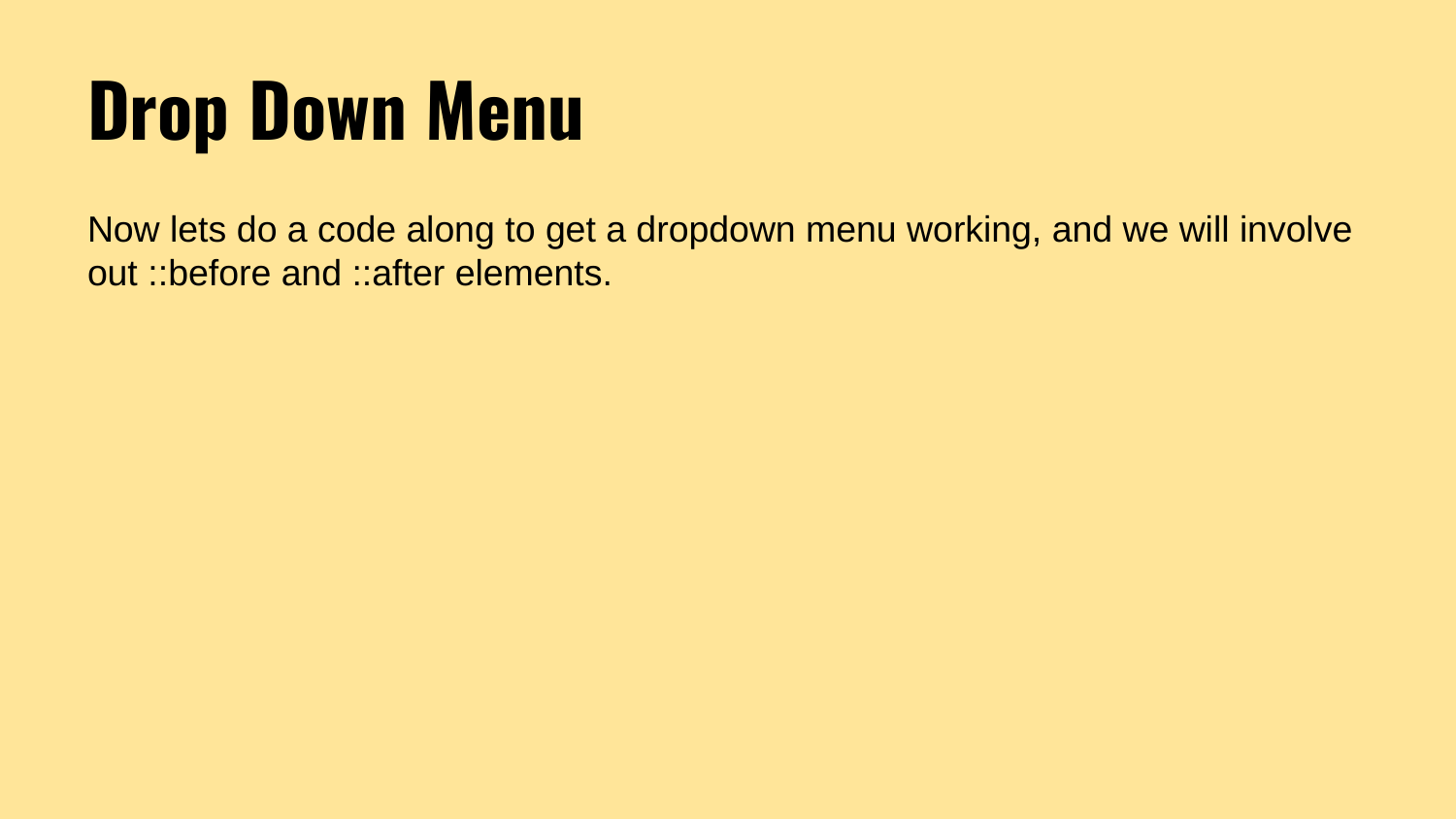

# Drop Down Menu
Now lets do a code along to get a dropdown menu working, and we will involve out ::before and ::after elements.